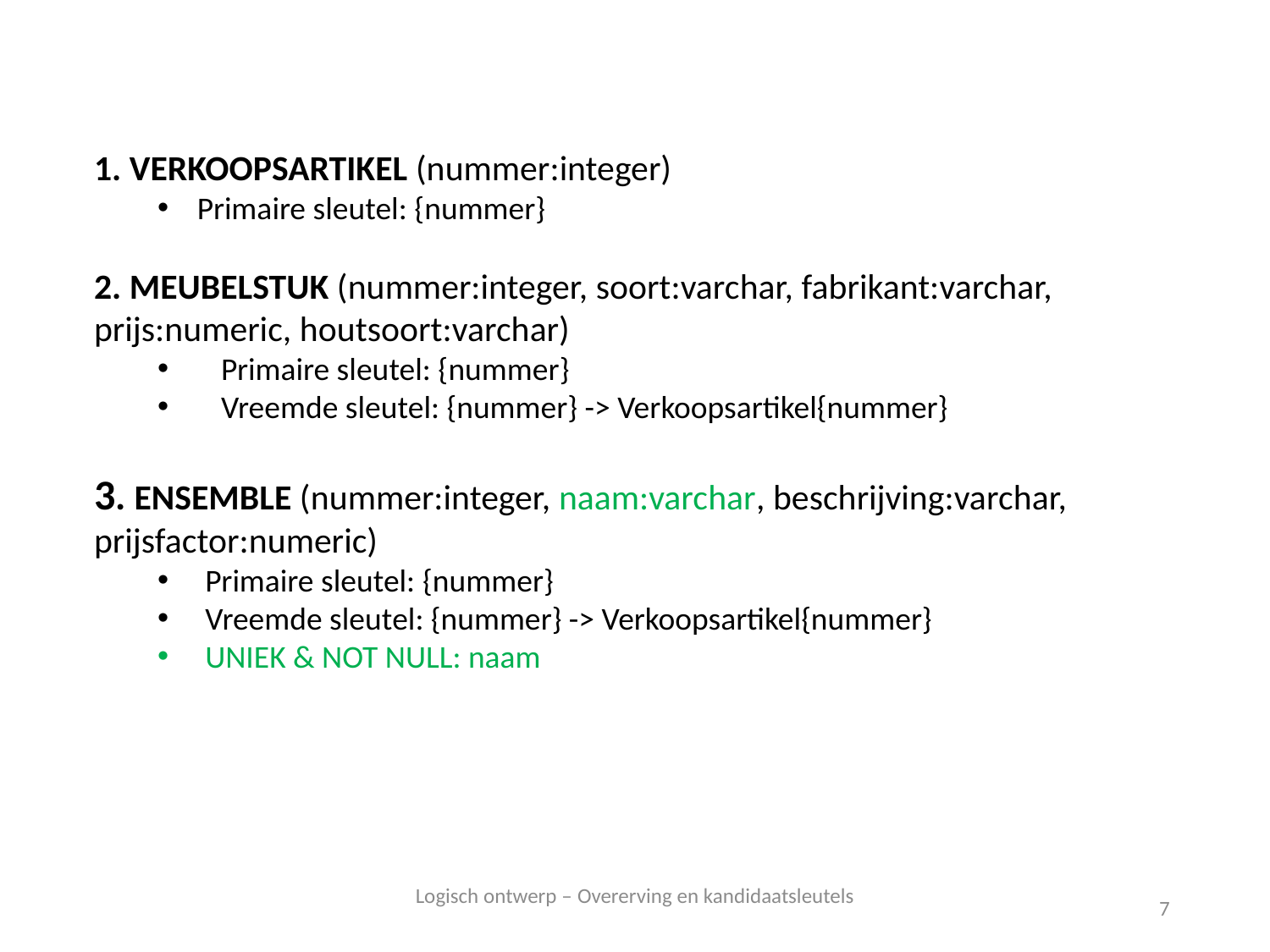

1. VERKOOPSARTIKEL (nummer:integer)
Primaire sleutel: {nummer}

2. MEUBELSTUK (nummer:integer, soort:varchar, fabrikant:varchar, prijs:numeric, houtsoort:varchar)
Primaire sleutel: {nummer}
Vreemde sleutel: {nummer} -> Verkoopsartikel{nummer}

3. ENSEMBLE (nummer:integer, naam:varchar, beschrijving:varchar, prijsfactor:numeric)
Primaire sleutel: {nummer}
Vreemde sleutel: {nummer} -> Verkoopsartikel{nummer}
UNIEK & NOT NULL: naam
Logisch ontwerp – Overerving en kandidaatsleutels

7